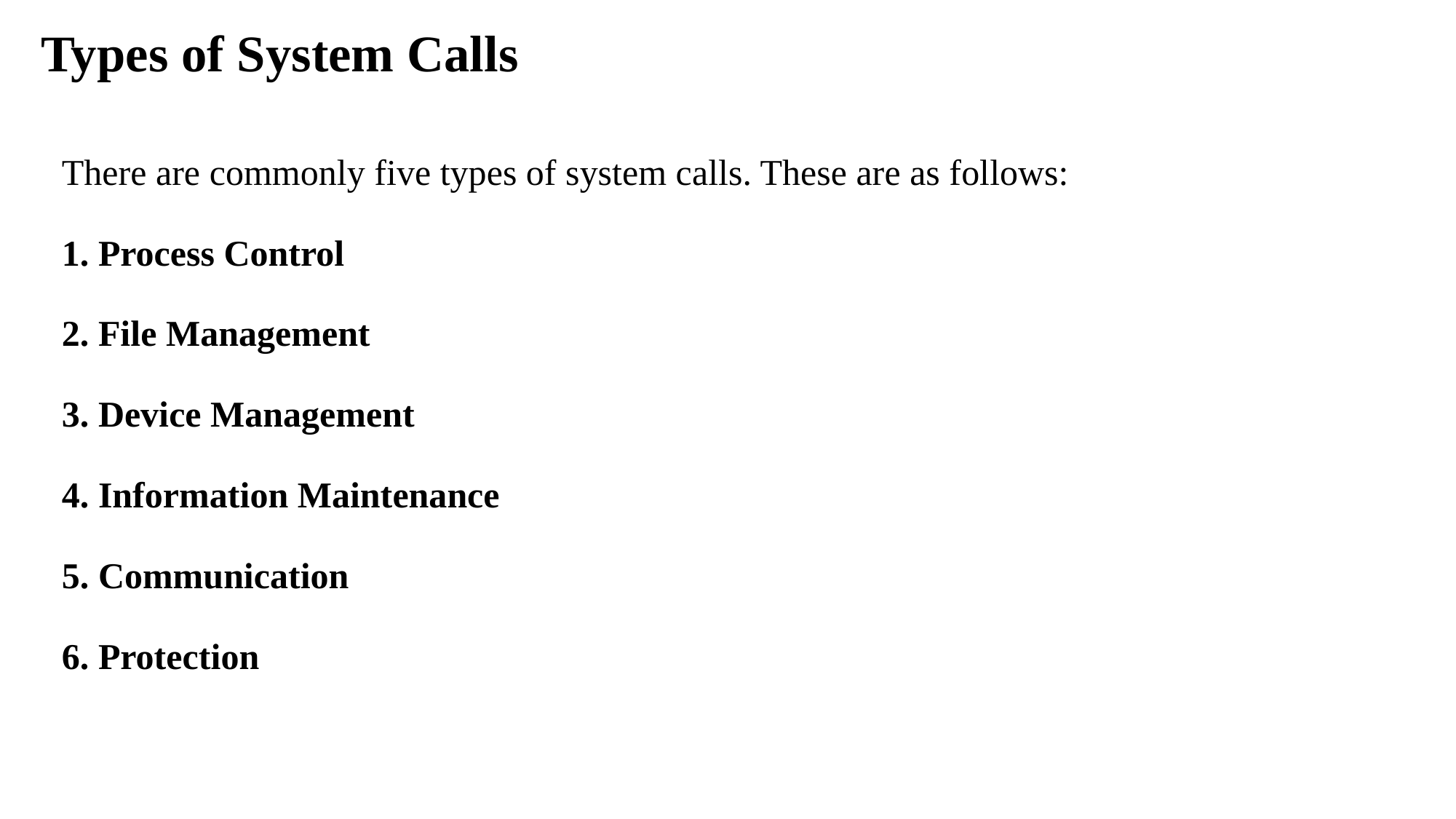

# Types of System Calls
There are commonly five types of system calls. These are as follows:
 Process Control
 File Management
 Device Management
 Information Maintenance
 Communication
 Protection